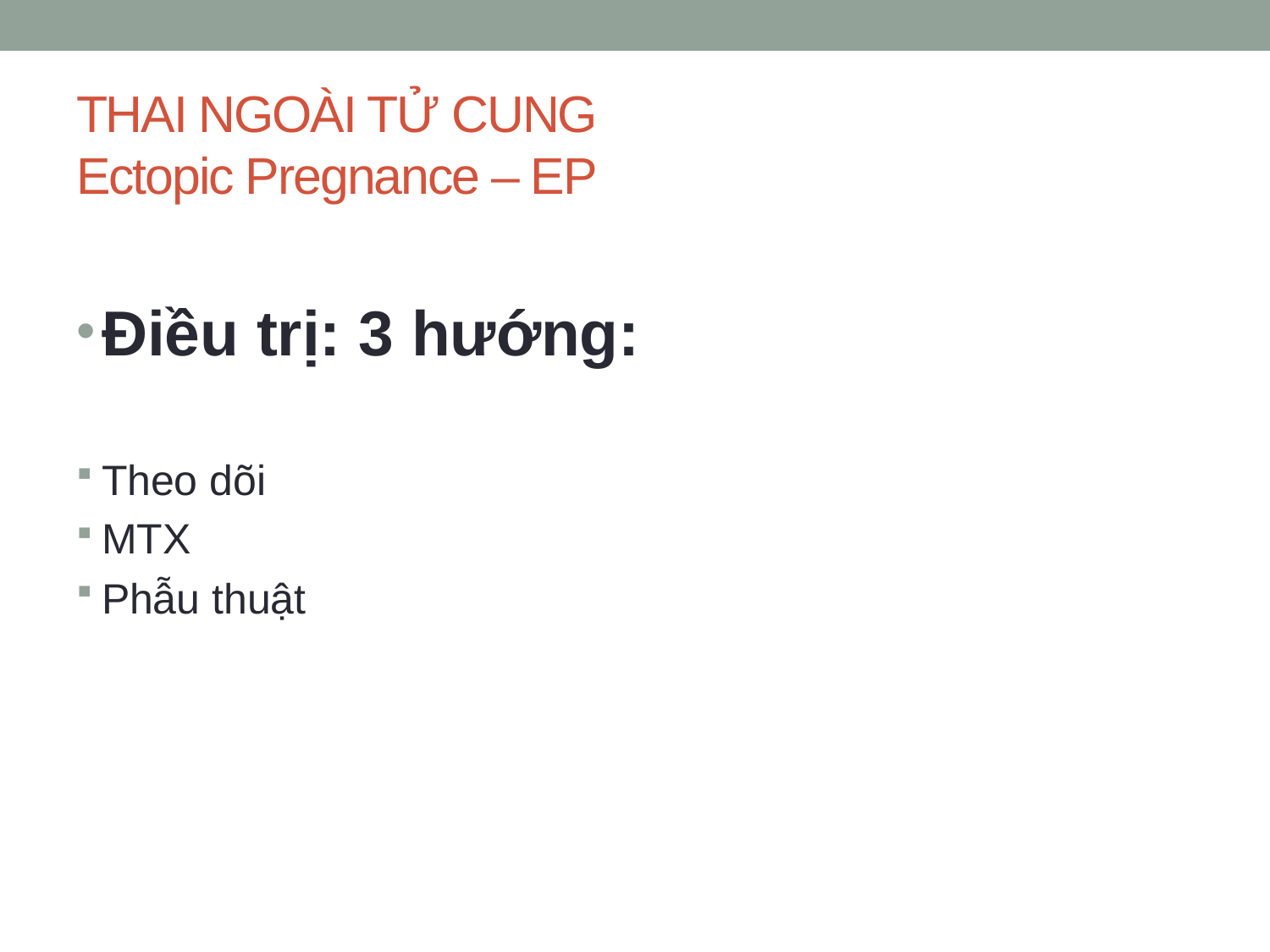

# THAI NGOÀI TỬ CUNG Ectopic Pregnance – EP

Điều trị: 3 hướng:
Theo dõi
MTX
Phẫu thuật